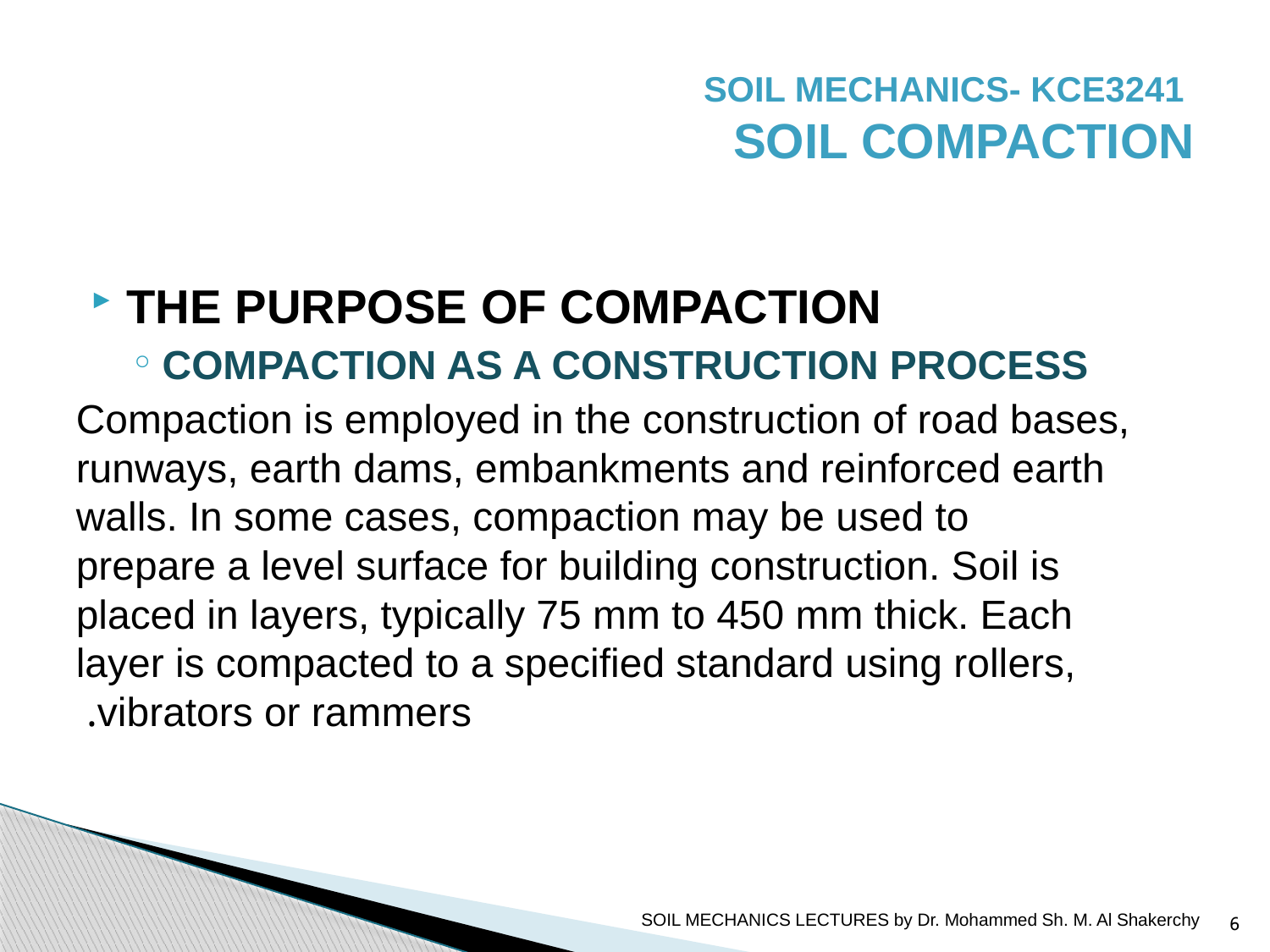

# SOIL MECHANICS- KCE3241 SOIL COMPACTION

THE PURPOSE OF COMPACTION
COMPACTION AS A CONSTRUCTION PROCESS
	Compaction is employed in the construction of road bases, runways, earth dams, embankments and reinforced earth walls. In some cases, compaction may be used to prepare a level surface for building construction. Soil is placed in layers, typically 75 mm to 450 mm thick. Each layer is compacted to a specified standard using rollers, vibrators or rammers.

SOIL MECHANICS LECTURES by Dr. Mohammed Sh. M. Al Shakerchy
6